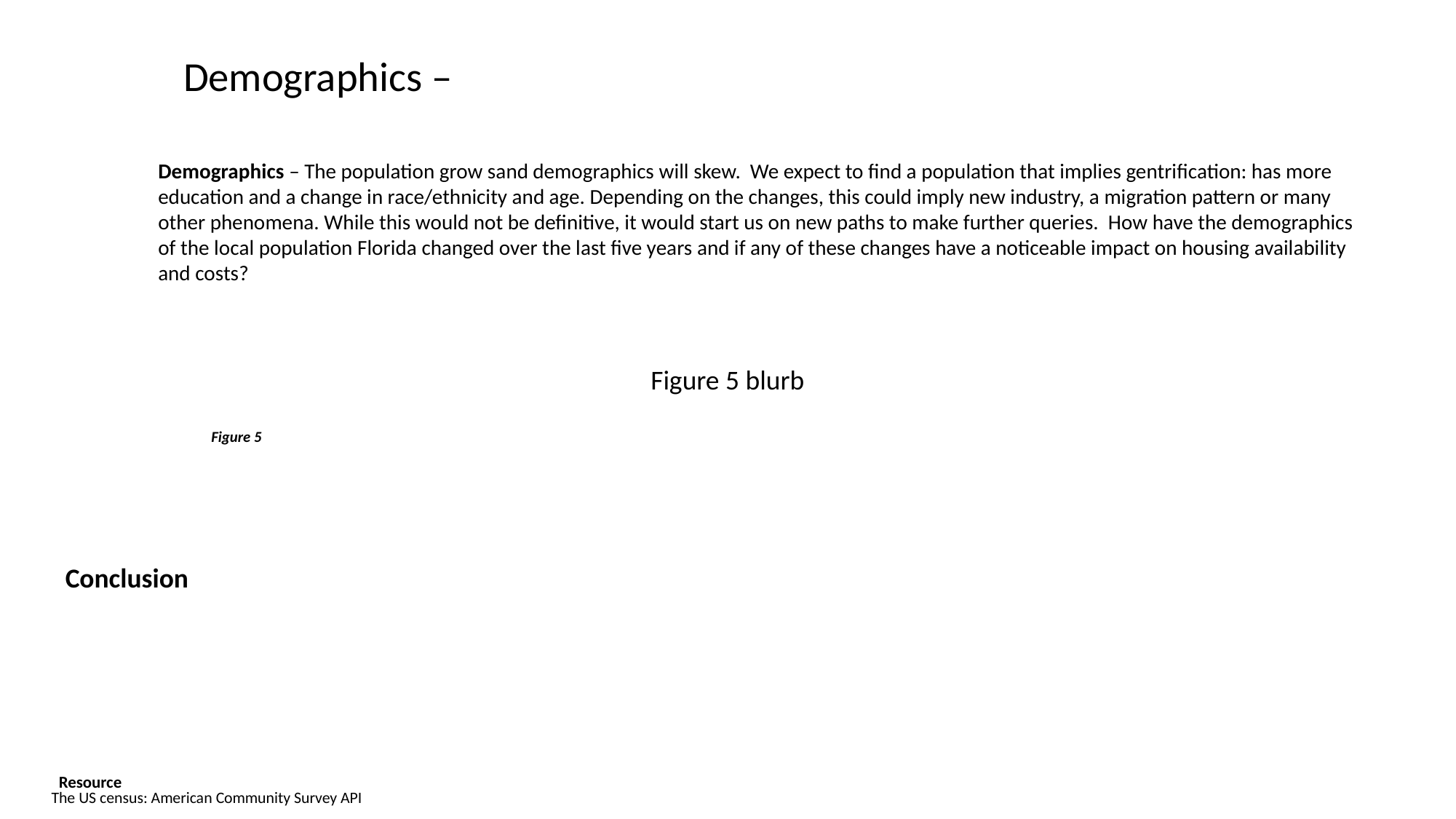

# Demographics –
Demographics – The population grow sand demographics will skew.  We expect to find a population that implies gentrification: has more education and a change in race/ethnicity and age. Depending on the changes, this could imply new industry, a migration pattern or many other phenomena. While this would not be definitive, it would start us on new paths to make further queries.  How have the demographics of the local population Florida changed over the last five years and if any of these changes have a noticeable impact on housing availability and costs?
Figure 5 blurb
Figure 5
Conclusion
Resource
The US census: American Community Survey API